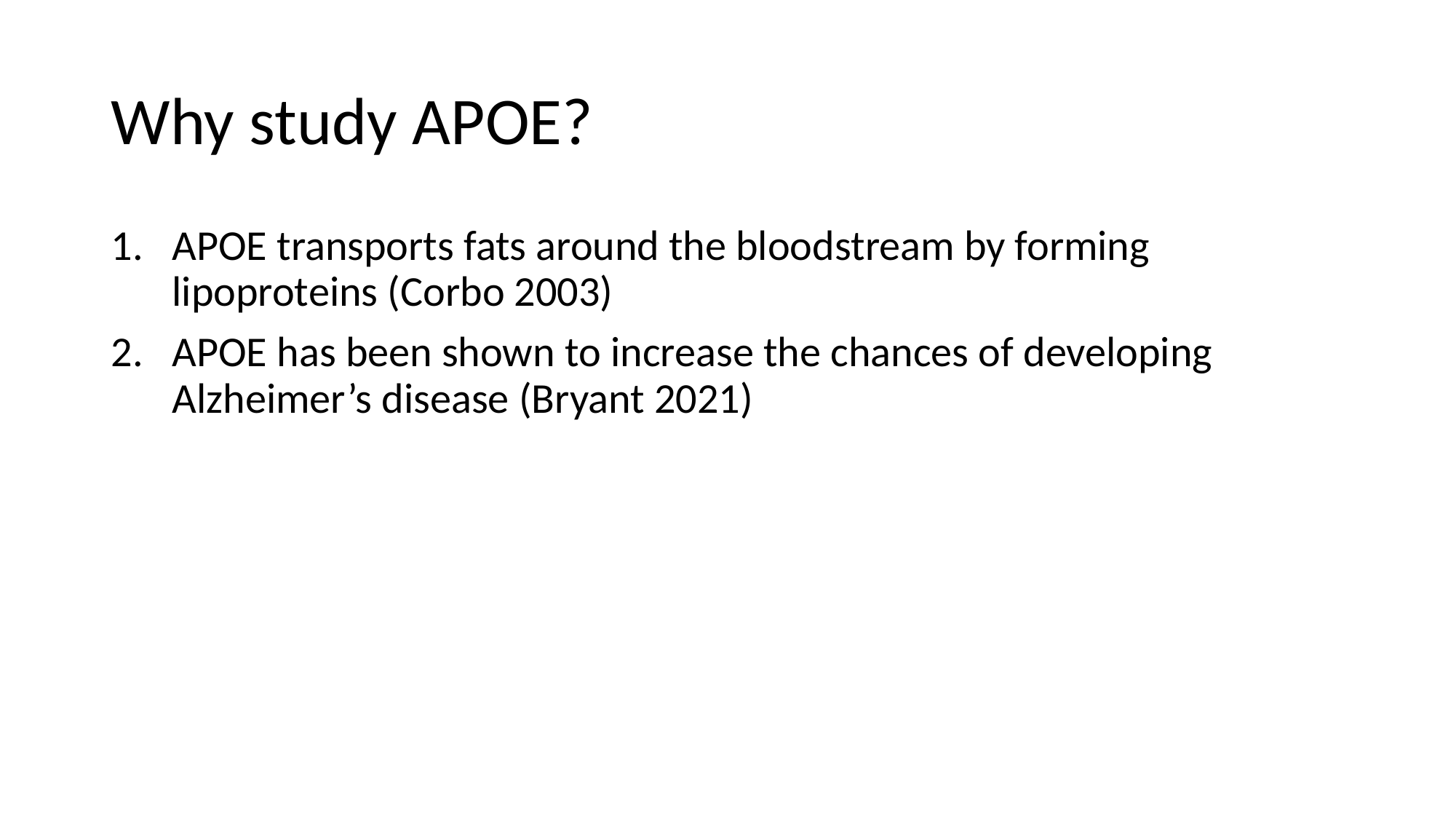

# Why study APOE?
APOE transports fats around the bloodstream by forming lipoproteins (Corbo 2003)
APOE has been shown to increase the chances of developing Alzheimer’s disease (Bryant 2021)